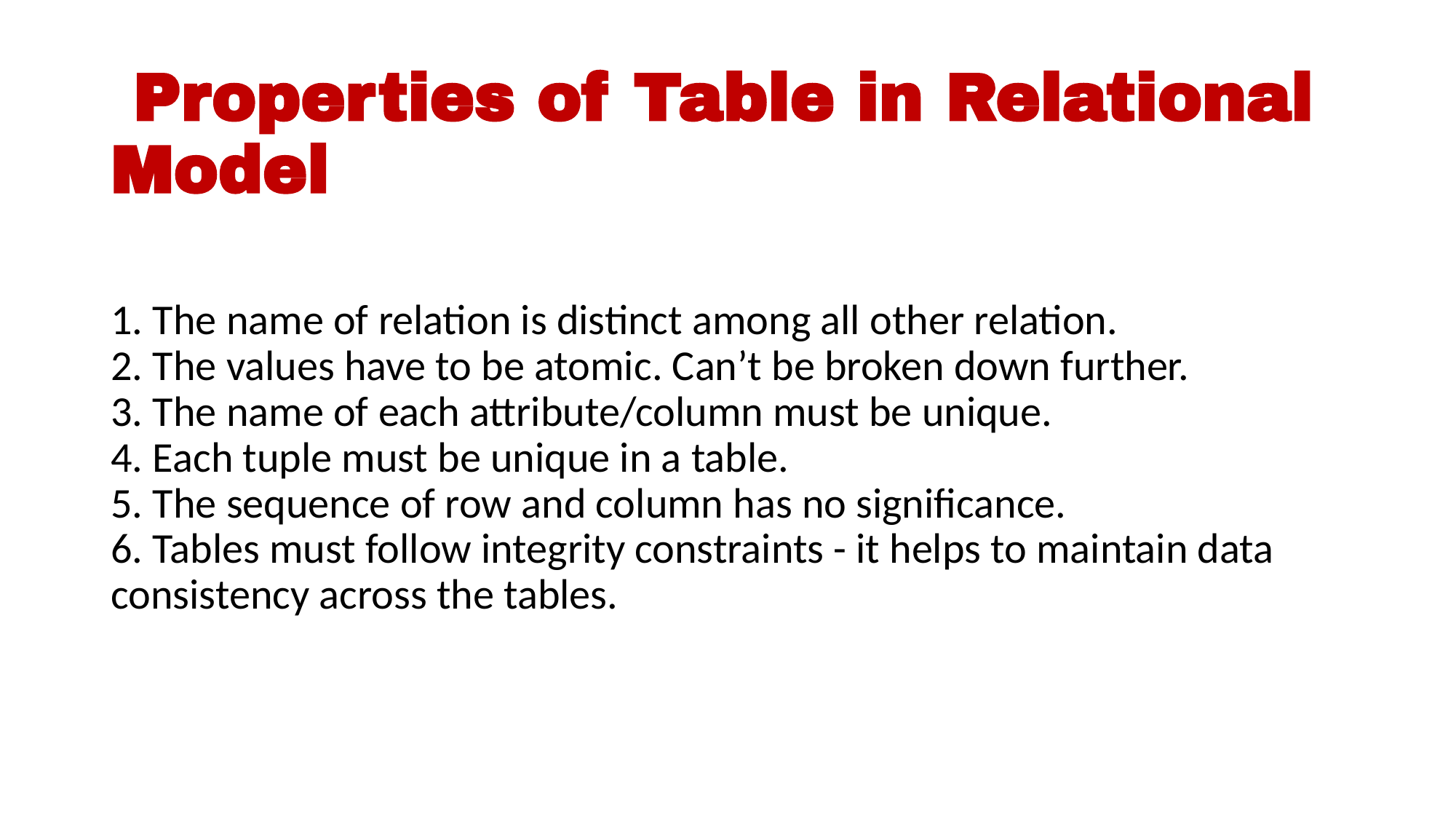

# Properties of Table in Relational Model 1. The name of relation is distinct among all other relation. 2. The values have to be atomic. Can’t be broken down further. 3. The name of each attribute/column must be unique. 4. Each tuple must be unique in a table. 5. The sequence of row and column has no significance. 6. Tables must follow integrity constraints - it helps to maintain data consistency across the tables.